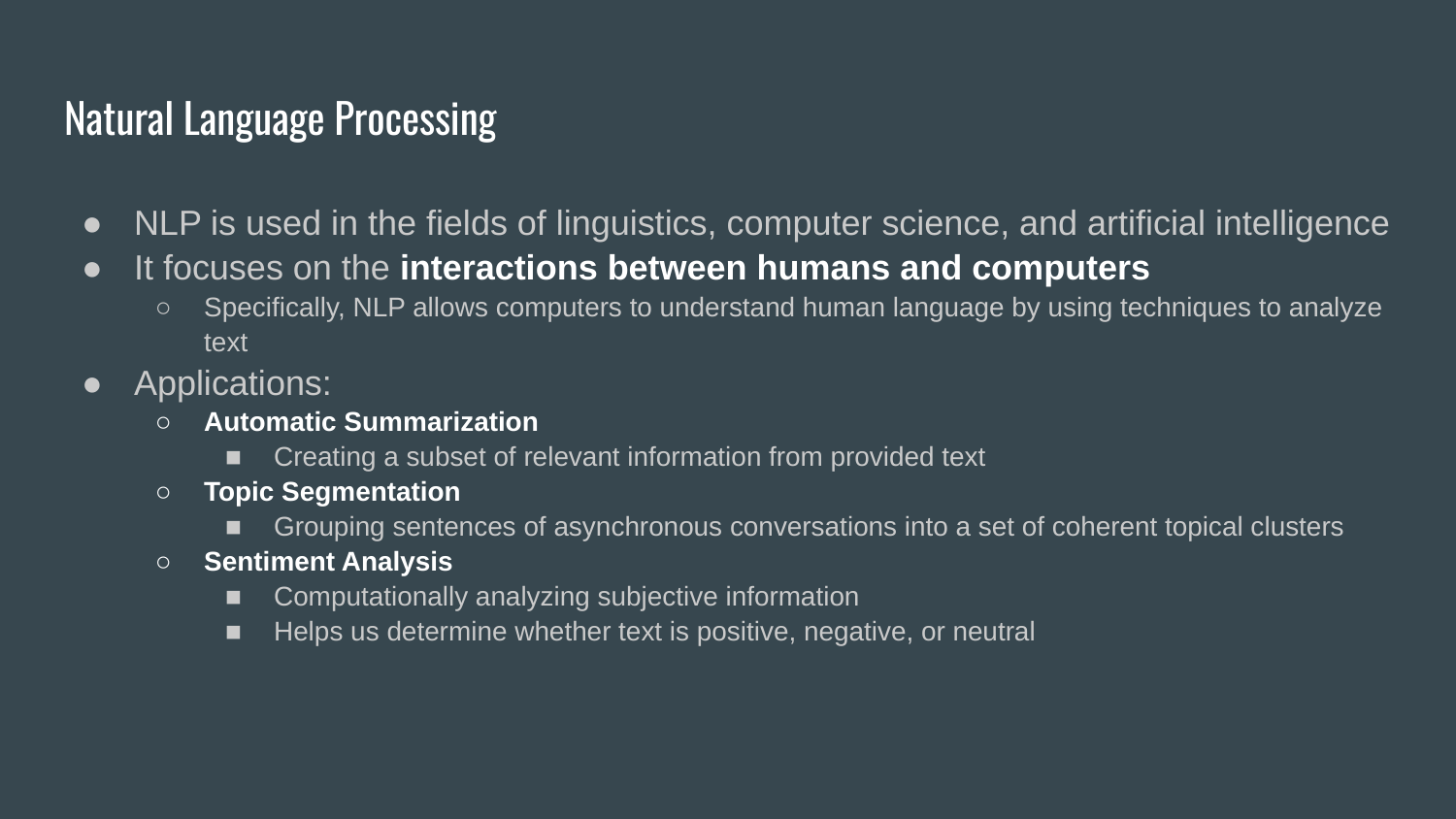

# Natural Language Processing
NLP is used in the fields of linguistics, computer science, and artificial intelligence
It focuses on the interactions between humans and computers
Specifically, NLP allows computers to understand human language by using techniques to analyze text
Applications:
Automatic Summarization
Creating a subset of relevant information from provided text
Topic Segmentation
Grouping sentences of asynchronous conversations into a set of coherent topical clusters
Sentiment Analysis
Computationally analyzing subjective information
Helps us determine whether text is positive, negative, or neutral